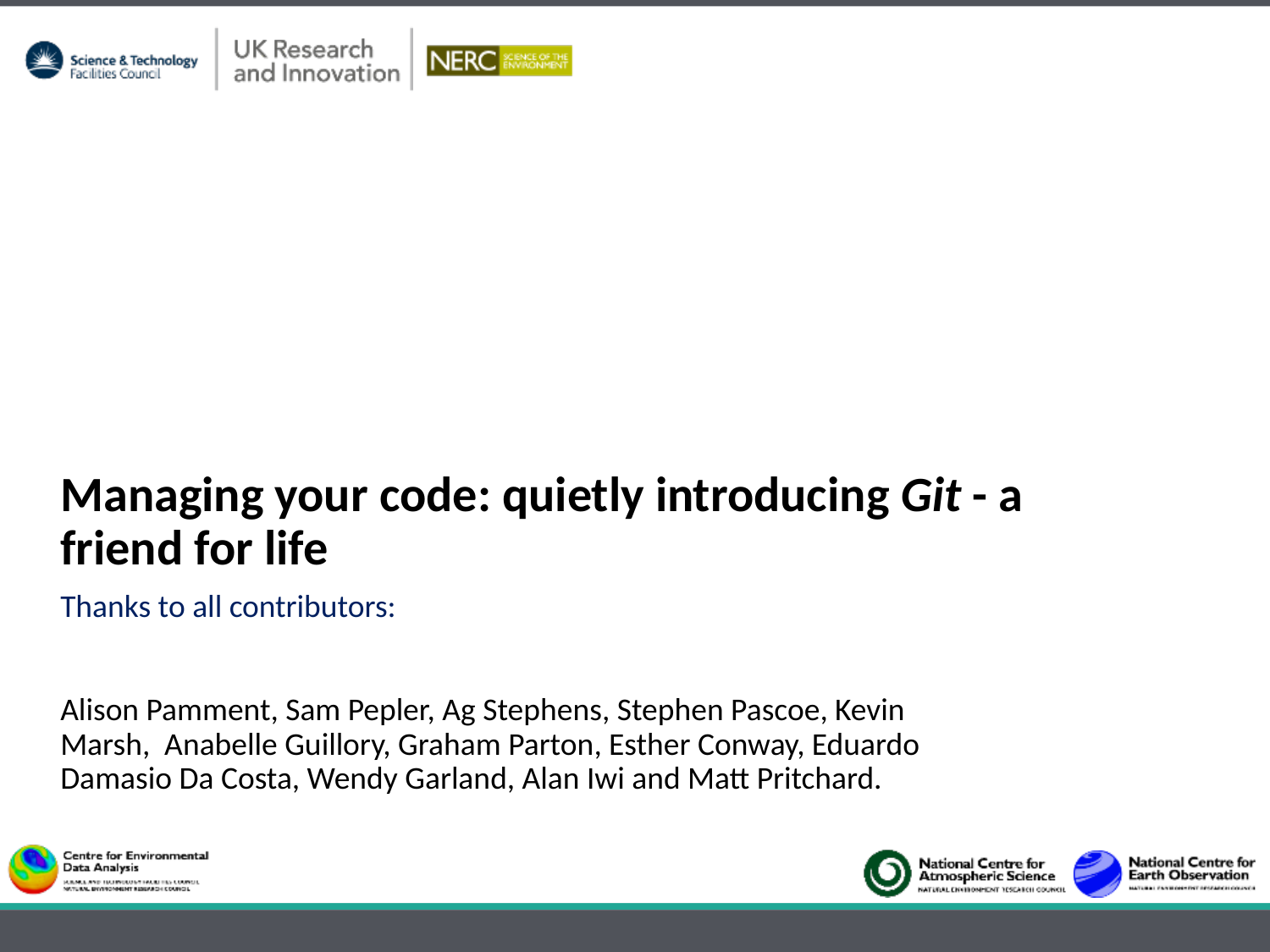

# Managing your code: quietly introducing Git - a friend for life
Thanks to all contributors:

Alison Pamment, Sam Pepler, Ag Stephens, Stephen Pascoe, Kevin Marsh,  Anabelle Guillory, Graham Parton, Esther Conway, Eduardo Damasio Da Costa, Wendy Garland, Alan Iwi and Matt Pritchard.